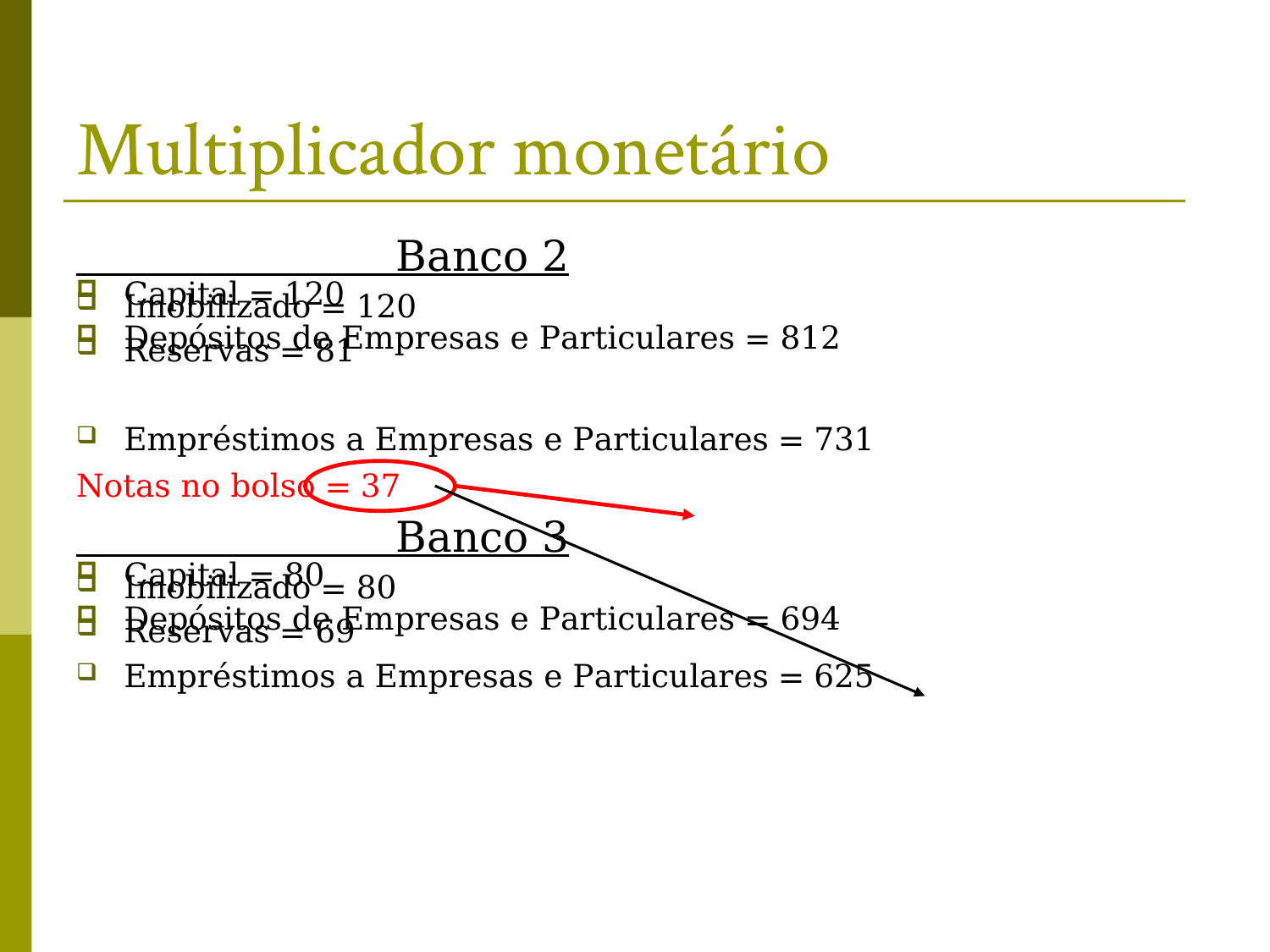

# Multiplicador monetário
                        Banco 2
Imobilizado = 120
Reservas = 81

Empréstimos a Empresas e Particulares = 731

                        Banco 3
Imobilizado = 80
Reservas = 69
Empréstimos a Empresas e Particulares = 625

Capital = 120
Depósitos de Empresas e Particulares = 812

Notas no bolso = 37

Capital = 80
Depósitos de Empresas e Particulares = 694